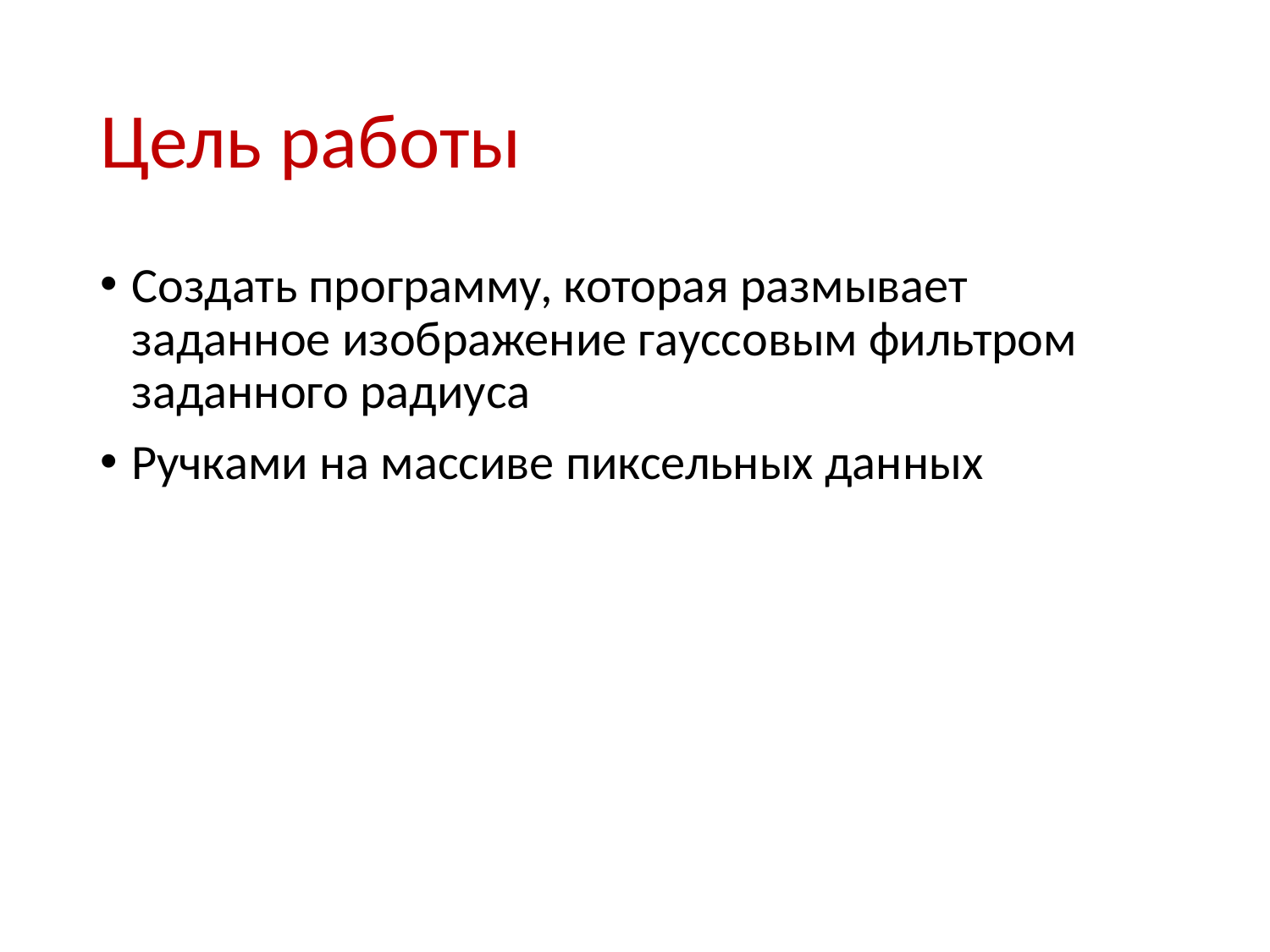

# Цель работы
Создать программу, которая размывает заданное изображение гауссовым фильтром заданного радиуса
Ручками на массиве пиксельных данных